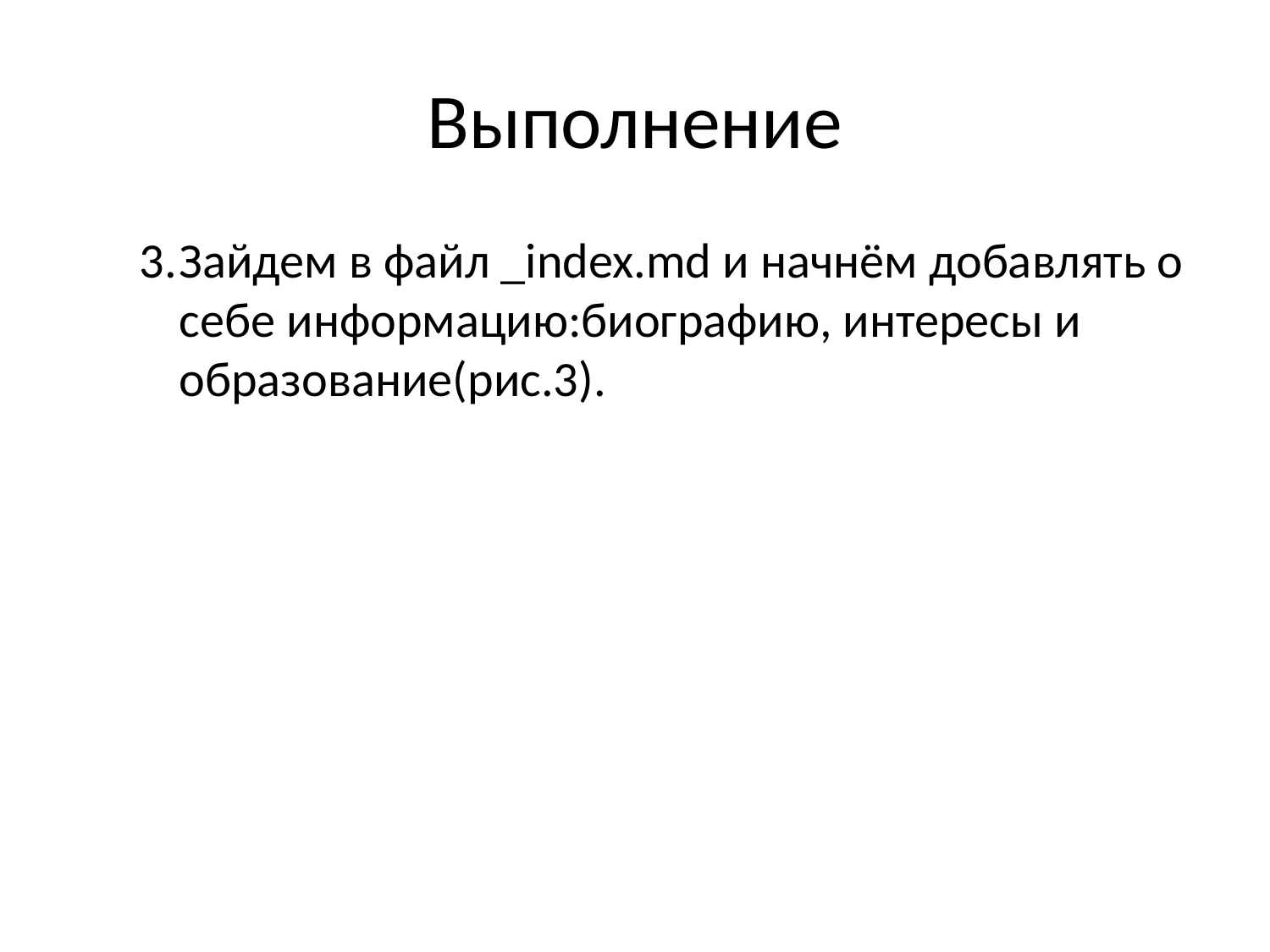

# Выполнение
Зайдем в файл _index.md и начнём добавлять о себе информацию:биографию, интересы и образование(рис.3).